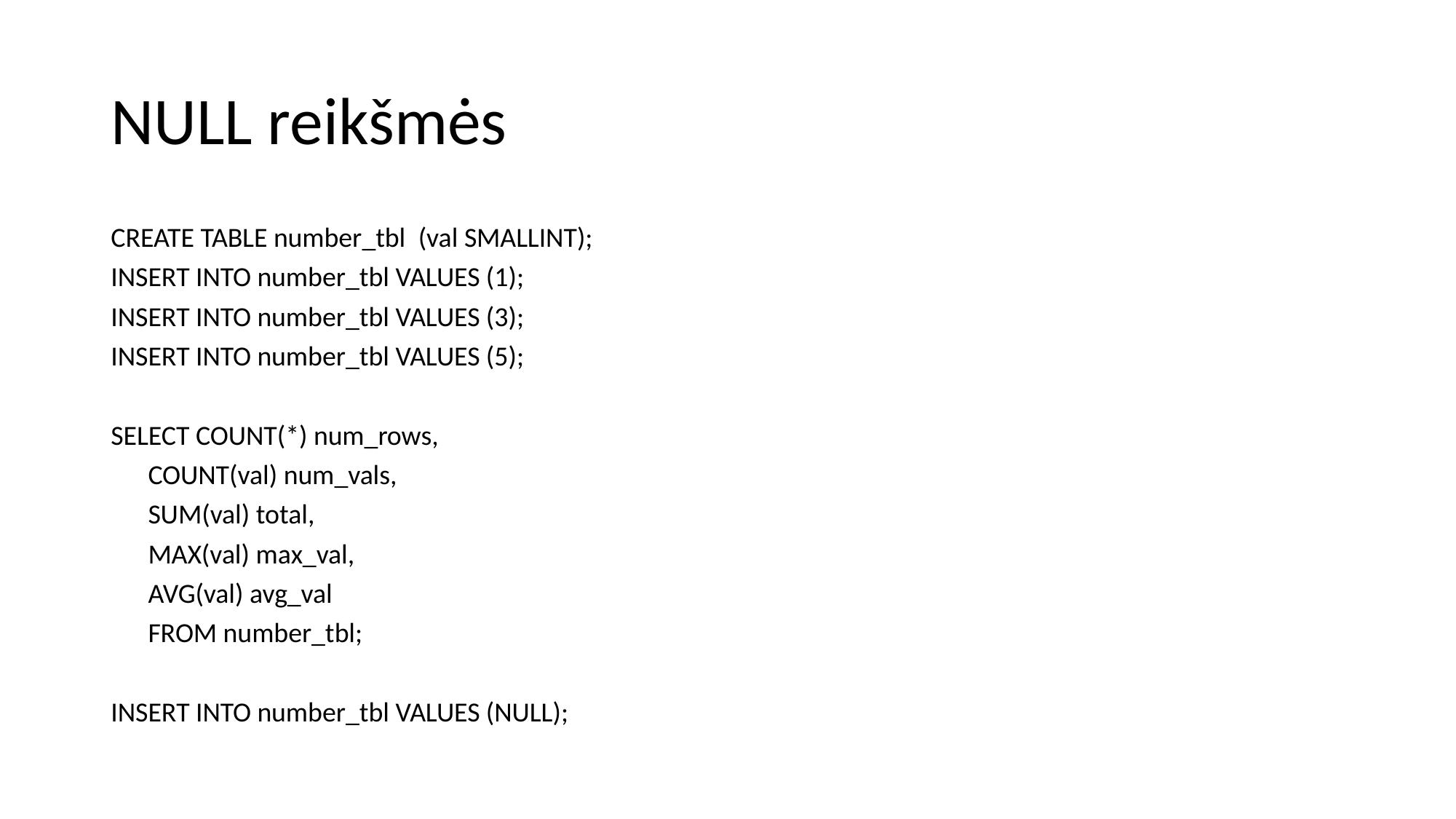

# NULL reikšmės
CREATE TABLE number_tbl  (val SMALLINT);
INSERT INTO number_tbl VALUES (1);
INSERT INTO number_tbl VALUES (3);
INSERT INTO number_tbl VALUES (5);

SELECT COUNT(*) num_rows,
      COUNT(val) num_vals,
      SUM(val) total,
      MAX(val) max_val,
      AVG(val) avg_val
      FROM number_tbl;

INSERT INTO number_tbl VALUES (NULL);